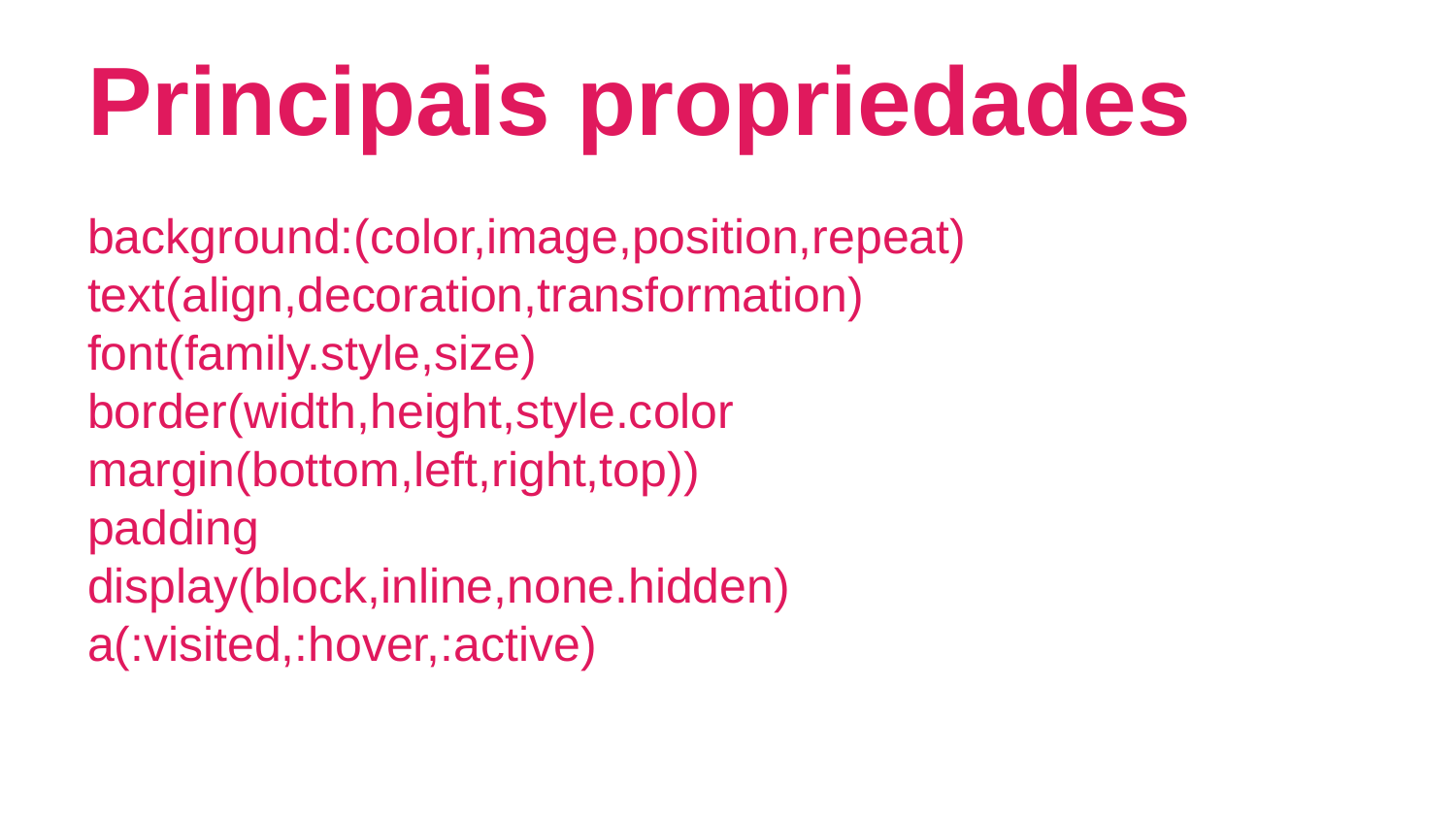

# Principais propriedades
background:(color,image,position,repeat)
text(align,decoration,transformation)
font(family.style,size)
border(width,height,style.color
margin(bottom,left,right,top))
padding
display(block,inline,none.hidden)
a(:visited,:hover,:active)